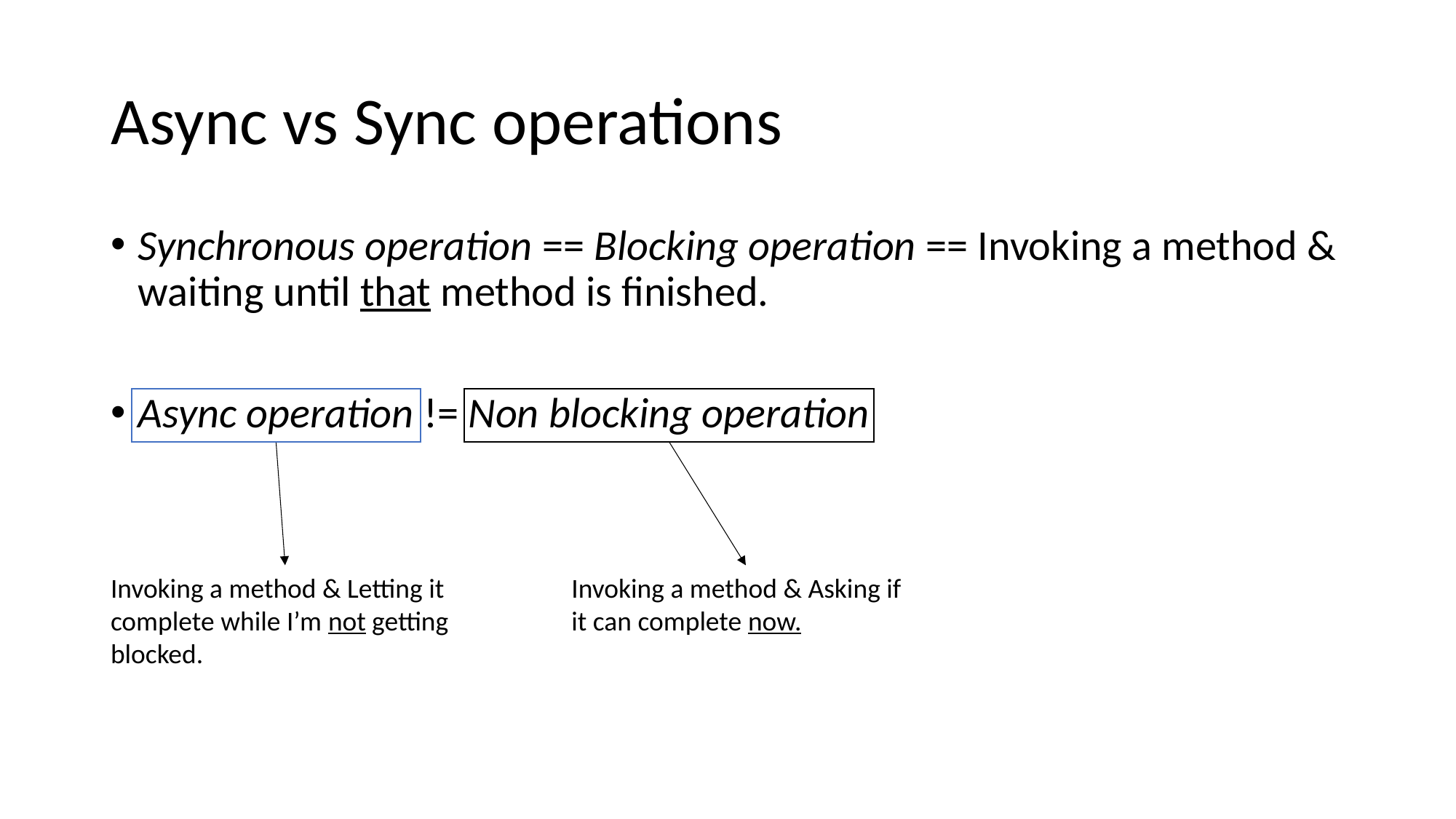

# Async vs Sync operations
Synchronous operation == Blocking operation == Invoking a method & waiting until that method is finished.

Async operation != Non blocking operation

Invoking a method & Letting it complete while I’m not getting blocked.
Invoking a method & Asking if it can complete now.